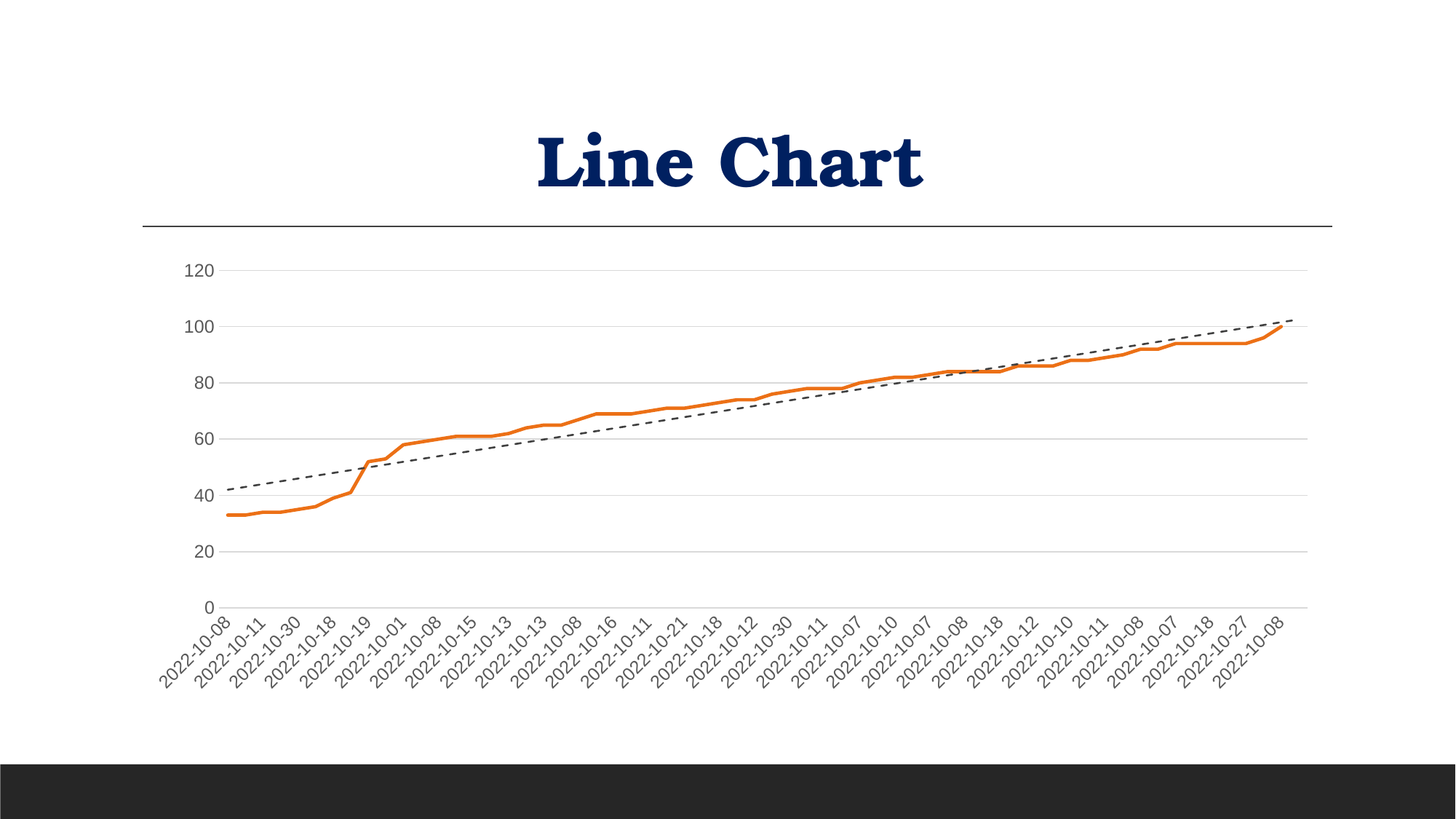

# Line Chart

### Chart

| Category | Evaluation_Score |
|---|---|
| 2022-10-08 | 33.0 |
| 2022-10-30 | 33.0 |
| 2022-10-11 | 34.0 |
| 2022-10-18 | 34.0 |
| 2022-10-30 | 35.0 |
| 2022-10-06 | 36.0 |
| 2022-10-18 | 39.0 |
| 2022-10-15 | 41.0 |
| 2022-10-19 | 52.0 |
| 2022-10-23 | 53.0 |
| 2022-10-01 | 58.0 |
| 2022-10-08 | 59.0 |
| 2022-10-08 | 60.0 |
| 2022-10-08 | 61.0 |
| 2022-10-15 | 61.0 |
| 2022-10-28 | 61.0 |
| 2022-10-13 | 62.0 |
| 2022-10-10 | 64.0 |
| 2022-10-13 | 65.0 |
| 2022-10-29 | 65.0 |
| 2022-10-08 | 67.0 |
| 2022-10-16 | 69.0 |
| 2022-10-16 | 69.0 |
| 2022-10-22 | 69.0 |
| 2022-10-11 | 70.0 |
| 2022-10-08 | 71.0 |
| 2022-10-21 | 71.0 |
| 2022-10-14 | 72.0 |
| 2022-10-18 | 73.0 |
| 2022-10-08 | 74.0 |
| 2022-10-12 | 74.0 |
| 2022-10-06 | 76.0 |
| 2022-10-30 | 77.0 |
| 2022-10-06 | 78.0 |
| 2022-10-11 | 78.0 |
| 2022-10-15 | 78.0 |
| 2022-10-07 | 80.0 |
| 2022-10-08 | 81.0 |
| 2022-10-10 | 82.0 |
| 2022-10-20 | 82.0 |
| 2022-10-07 | 83.0 |
| 2022-10-06 | 84.0 |
| 2022-10-08 | 84.0 |
| 2022-10-15 | 84.0 |
| 2022-10-18 | 84.0 |
| 2022-10-08 | 86.0 |
| 2022-10-12 | 86.0 |
| 2022-10-17 | 86.0 |
| 2022-10-10 | 88.0 |
| 2022-10-28 | 88.0 |
| 2022-10-11 | 89.0 |
| 2022-10-12 | 90.0 |
| 2022-10-08 | 92.0 |
| 2022-10-18 | 92.0 |
| 2022-10-07 | 94.0 |
| 2022-10-11 | 94.0 |
| 2022-10-18 | 94.0 |
| 2022-10-20 | 94.0 |
| 2022-10-27 | 94.0 |
| 2022-10-20 | 96.0 |
| 2022-10-08 | 100.0 |